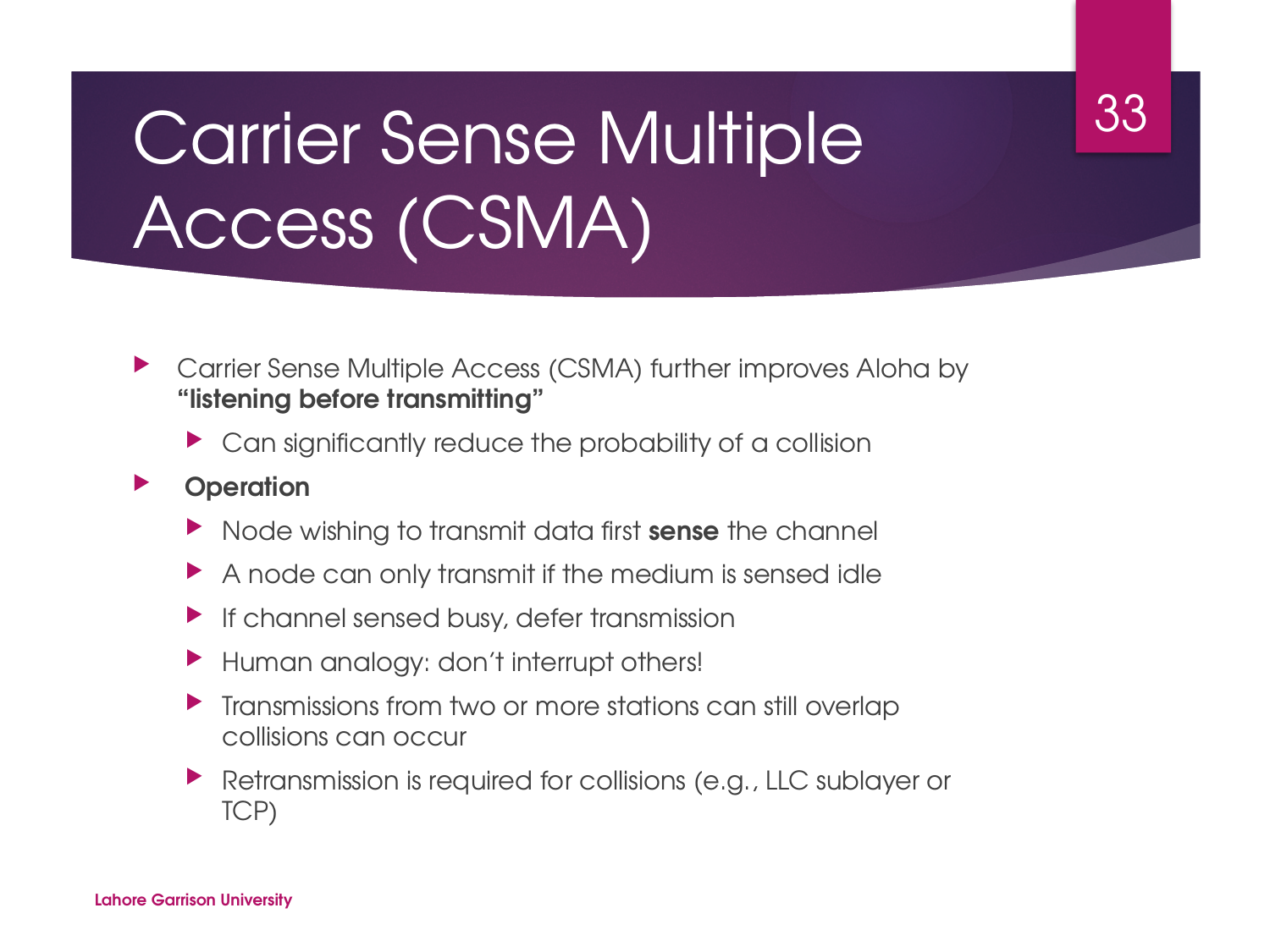

33
# Carrier Sense Multiple Access (CSMA)
Carrier Sense Multiple Access (CSMA) further improves Aloha by “listening before transmitting”
Can significantly reduce the probability of a collision
 Operation
Node wishing to transmit data first sense the channel
A node can only transmit if the medium is sensed idle
If channel sensed busy, defer transmission
Human analogy: don’t interrupt others!
Transmissions from two or more stations can still overlap collisions can occur
Retransmission is required for collisions (e.g., LLC sublayer or TCP)

Lahore Garrison University